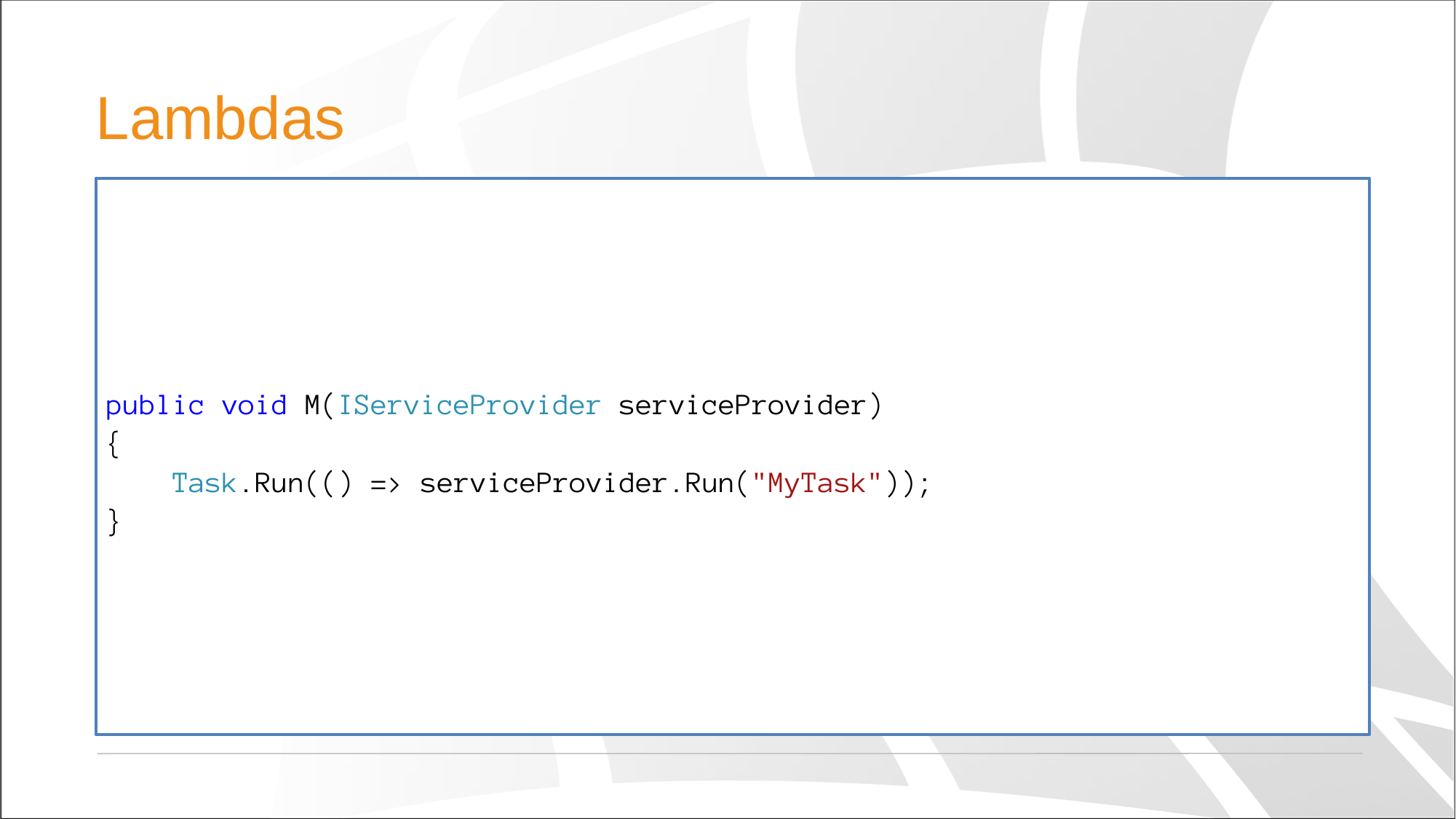

# Lambdas

public void M(IServiceProvider serviceProvider)
{
    Task.Run(() => serviceProvider.Run("MyTask"));
}